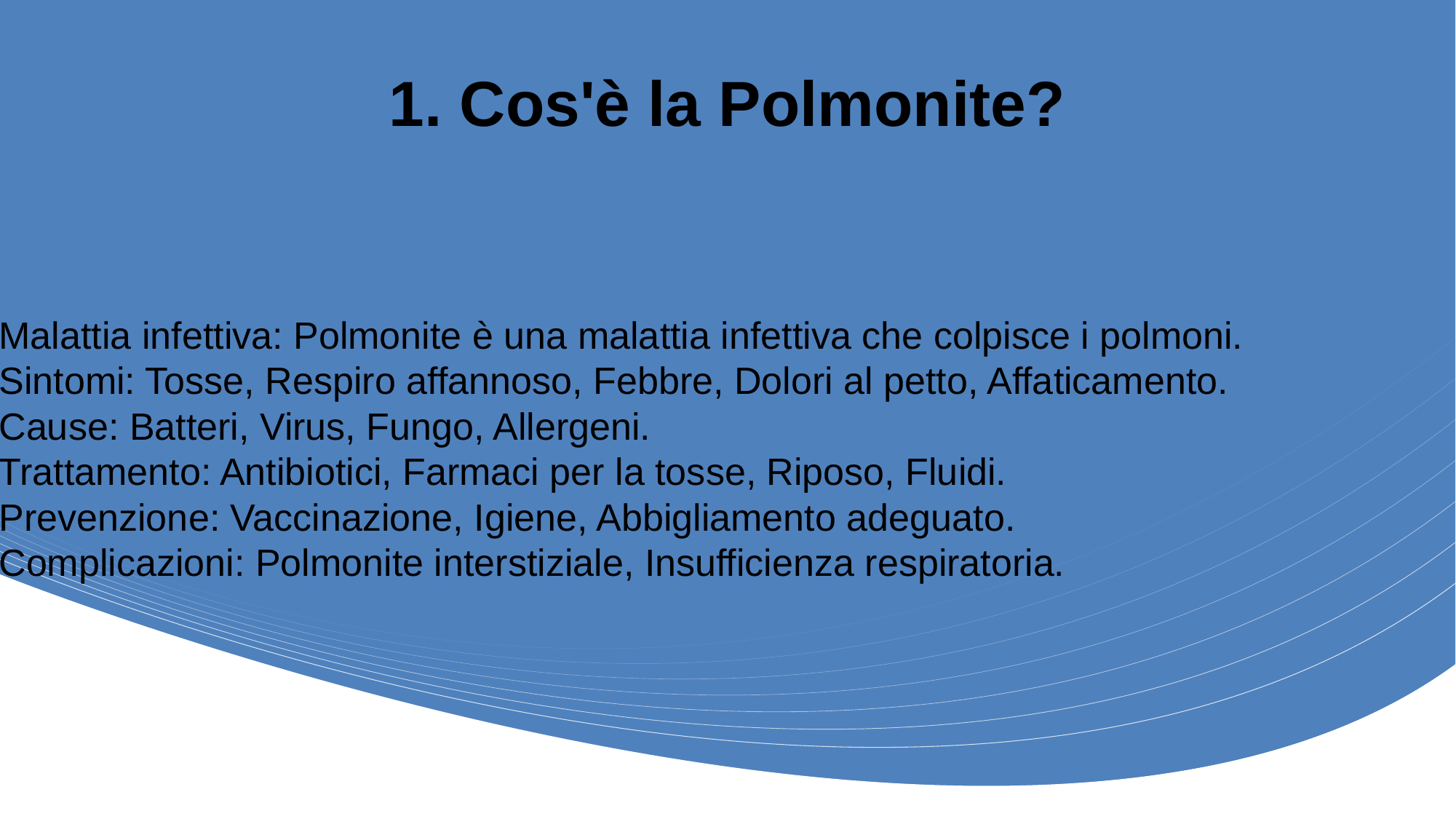

# 1. Cos'è la Polmonite?

1. Malattia infettiva: Polmonite è una malattia infettiva che colpisce i polmoni.
2. Sintomi: Tosse, Respiro affannoso, Febbre, Dolori al petto, Affaticamento.
3. Cause: Batteri, Virus, Fungo, Allergeni.
4. Trattamento: Antibiotici, Farmaci per la tosse, Riposo, Fluidi.
5. Prevenzione: Vaccinazione, Igiene, Abbigliamento adeguato.
6. Complicazioni: Polmonite interstiziale, Insufficienza respiratoria.